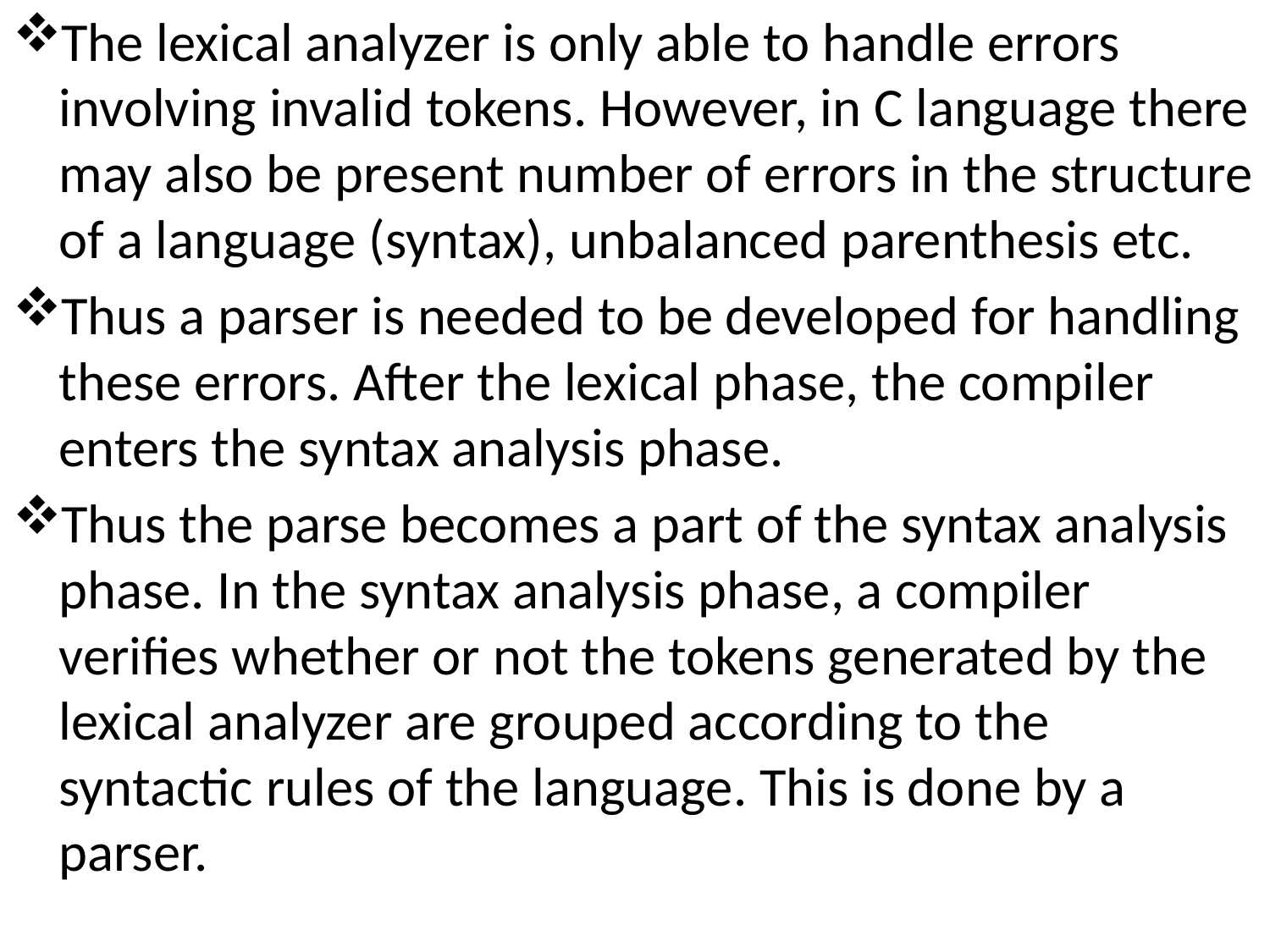

The lexical analyzer is only able to handle errors involving invalid tokens. However, in C language there may also be present number of errors in the structure of a language (syntax), unbalanced parenthesis etc.
Thus a parser is needed to be developed for handling these errors. After the lexical phase, the compiler enters the syntax analysis phase.
Thus the parse becomes a part of the syntax analysis phase. In the syntax analysis phase, a compiler verifies whether or not the tokens generated by the lexical analyzer are grouped according to the syntactic rules of the language. This is done by a parser.